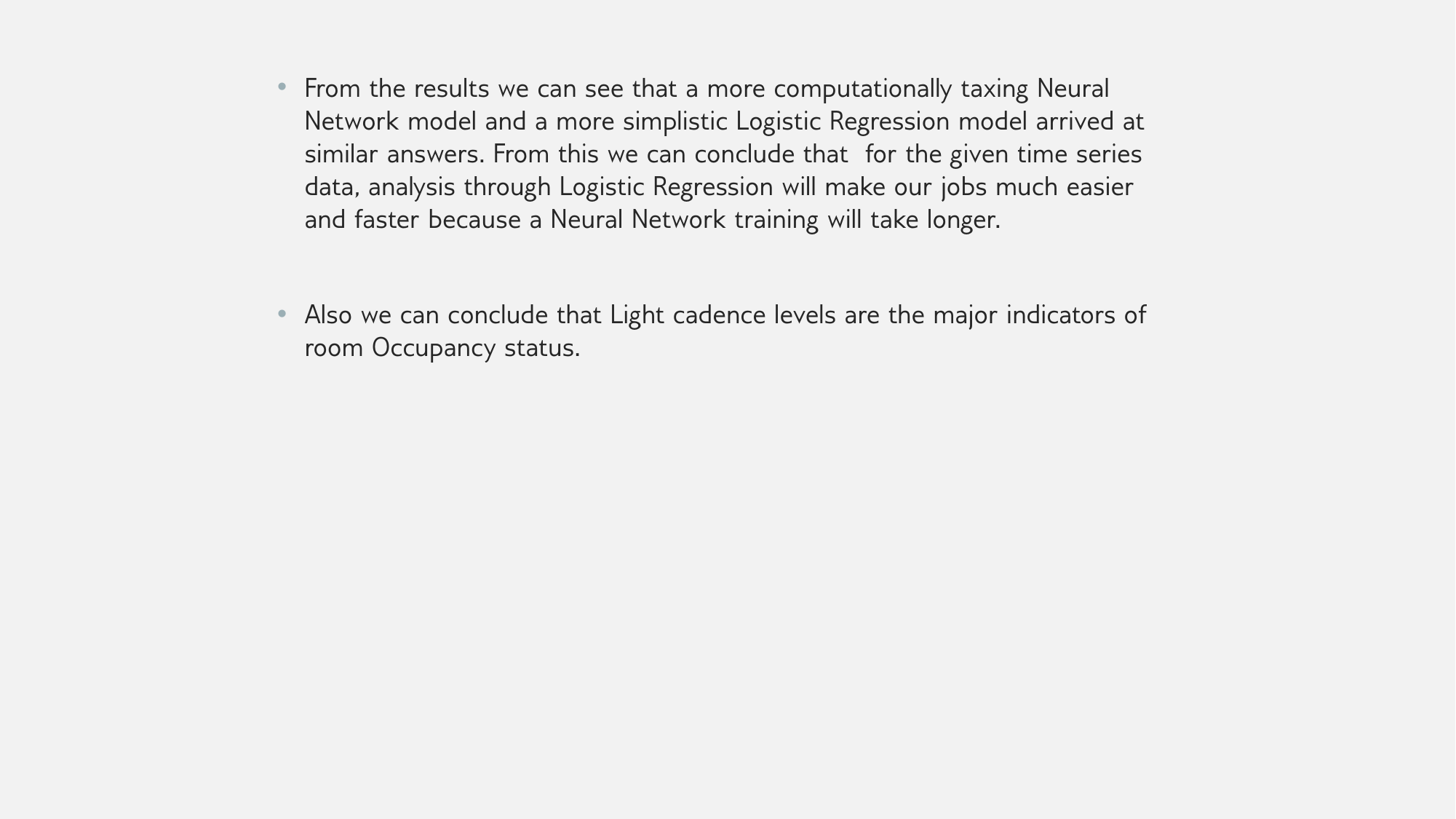

From the results we can see that a more computationally taxing Neural Network model and a more simplistic Logistic Regression model arrived at similar answers. From this we can conclude that  for the given time series data, analysis through Logistic Regression will make our jobs much easier and faster because a Neural Network training will take longer.

Also we can conclude that Light cadence levels are the major indicators of room Occupancy status.